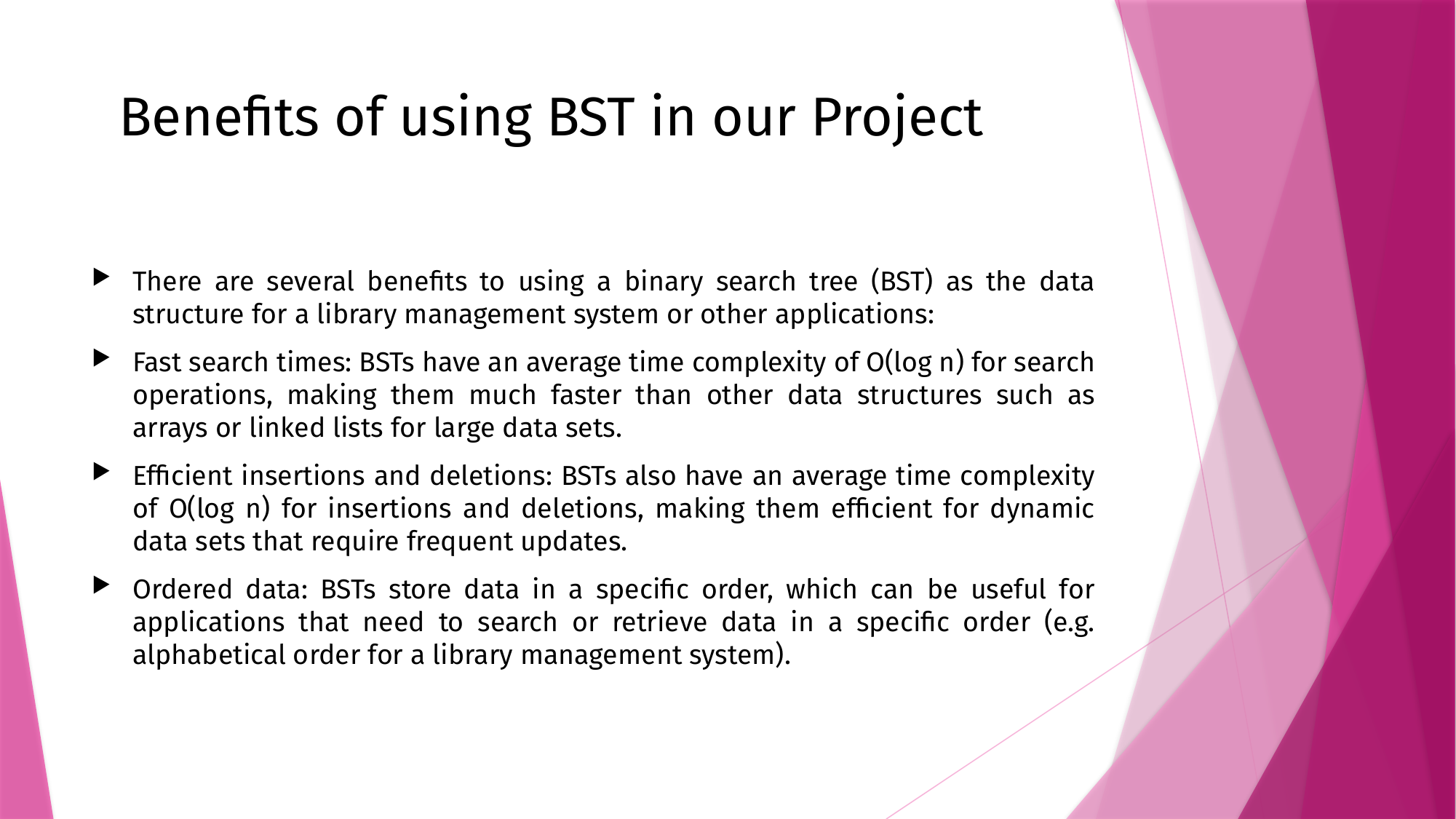

# Benefits of using BST in our Project
There are several benefits to using a binary search tree (BST) as the data structure for a library management system or other applications:
Fast search times: BSTs have an average time complexity of O(log n) for search operations, making them much faster than other data structures such as arrays or linked lists for large data sets.
Efficient insertions and deletions: BSTs also have an average time complexity of O(log n) for insertions and deletions, making them efficient for dynamic data sets that require frequent updates.
Ordered data: BSTs store data in a specific order, which can be useful for applications that need to search or retrieve data in a specific order (e.g. alphabetical order for a library management system).